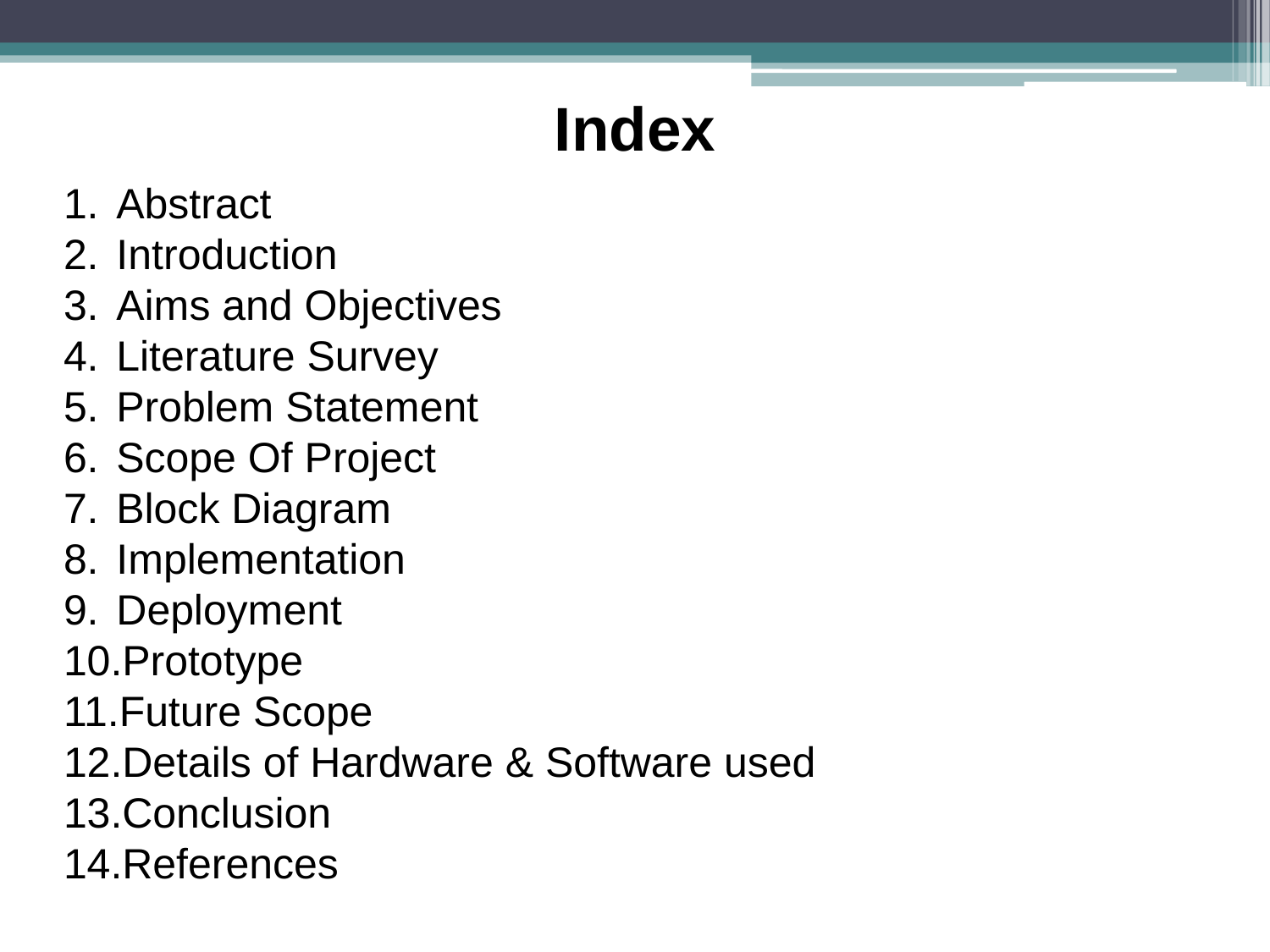

Index
Abstract
Introduction
Aims and Objectives
Literature Survey
Problem Statement
Scope Of Project
Block Diagram
Implementation
Deployment
Prototype
Future Scope
Details of Hardware & Software used
Conclusion
References